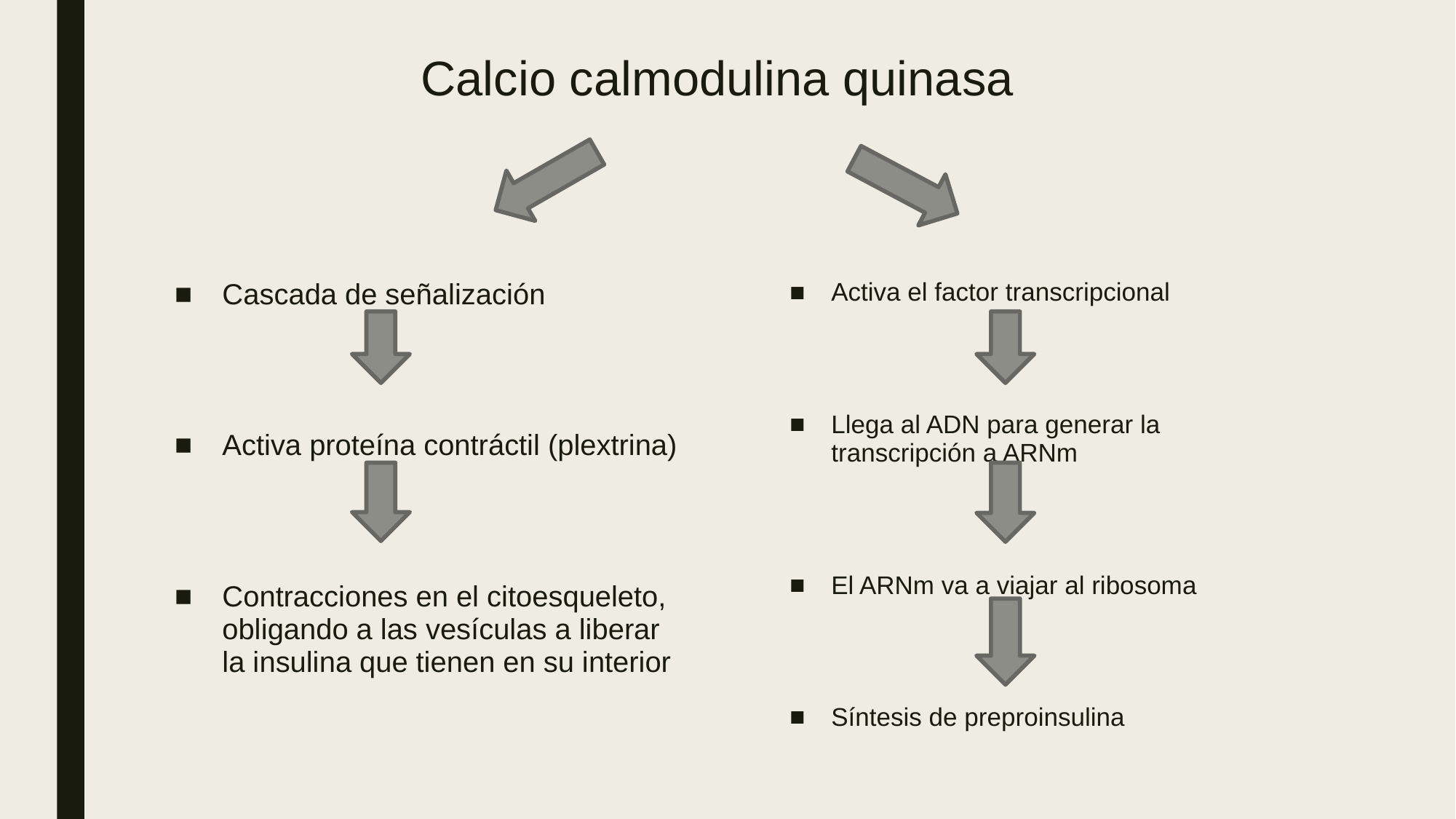

# Calcio calmodulina quinasa

Cascada de señalización

Activa proteína contráctil (plextrina)

Contracciones en el citoesqueleto, obligando a las vesículas a liberar la insulina que tienen en su interior
Activa el factor transcripcional

Llega al ADN para generar la transcripción a ARNm

El ARNm va a viajar al ribosoma

Síntesis de preproinsulina